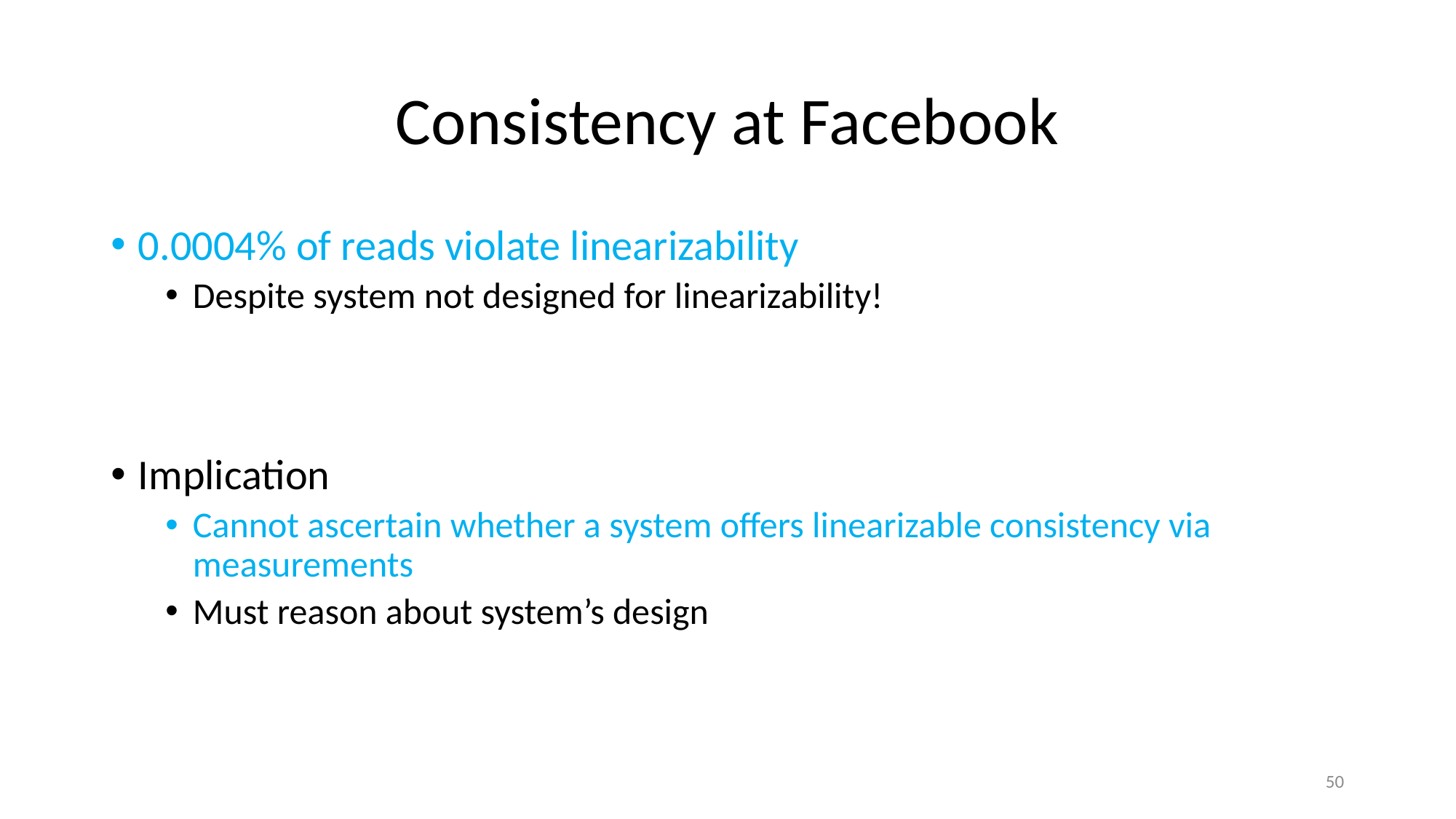

# Consistency at Facebook
0.0004% of reads violate linearizability
Despite system not designed for linearizability!

Implication
Cannot ascertain whether a system offers linearizable consistency via measurements
Must reason about system’s design
50